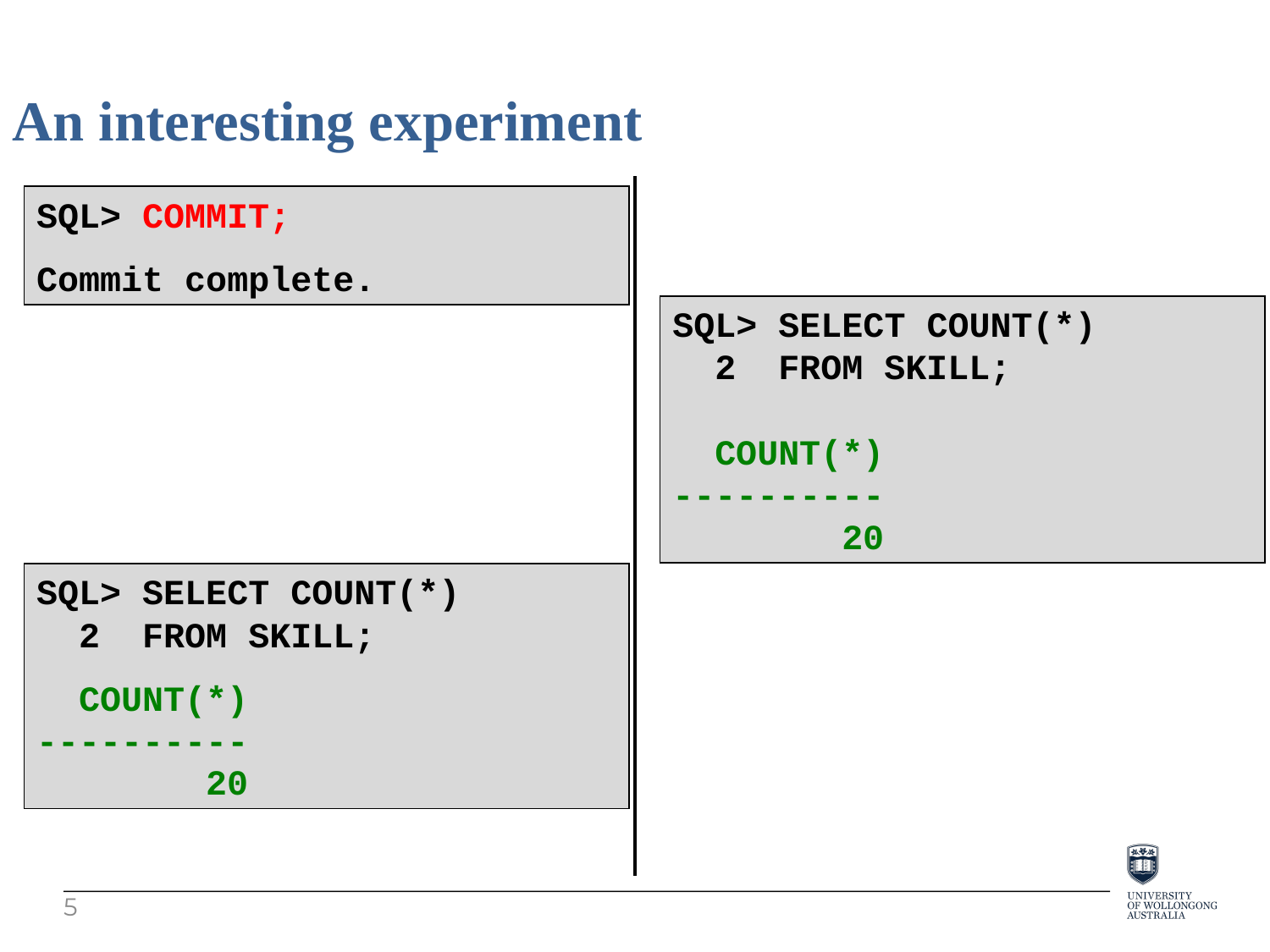

An interesting experiment
SQL> COMMIT;

Commit complete.
SQL> SELECT COUNT(*)
  2  FROM SKILL;

  COUNT(*)
----------
        20
SQL> SELECT COUNT(*)
  2  FROM SKILL;

  COUNT(*)
----------
        20
5